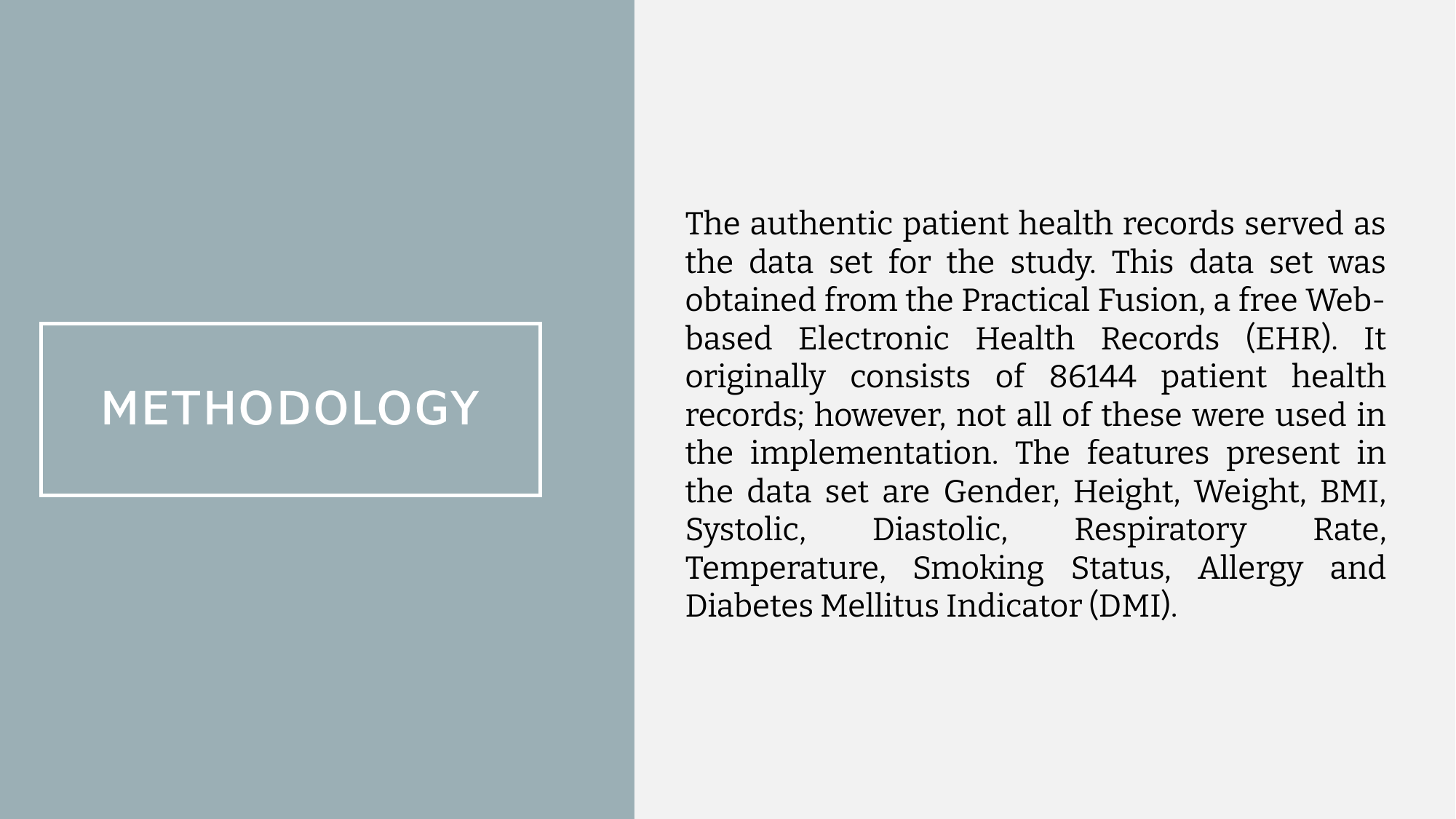

The authentic patient health records served as the data set for the study. This data set was obtained from the Practical Fusion, a free Web-based Electronic Health Records (EHR). It originally consists of 86144 patient health records; however, not all of these were used in the implementation. The features present in the data set are Gender, Height, Weight, BMI, Systolic, Diastolic, Respiratory Rate, Temperature, Smoking Status, Allergy and Diabetes Mellitus Indicator (DMI).

# Methodology